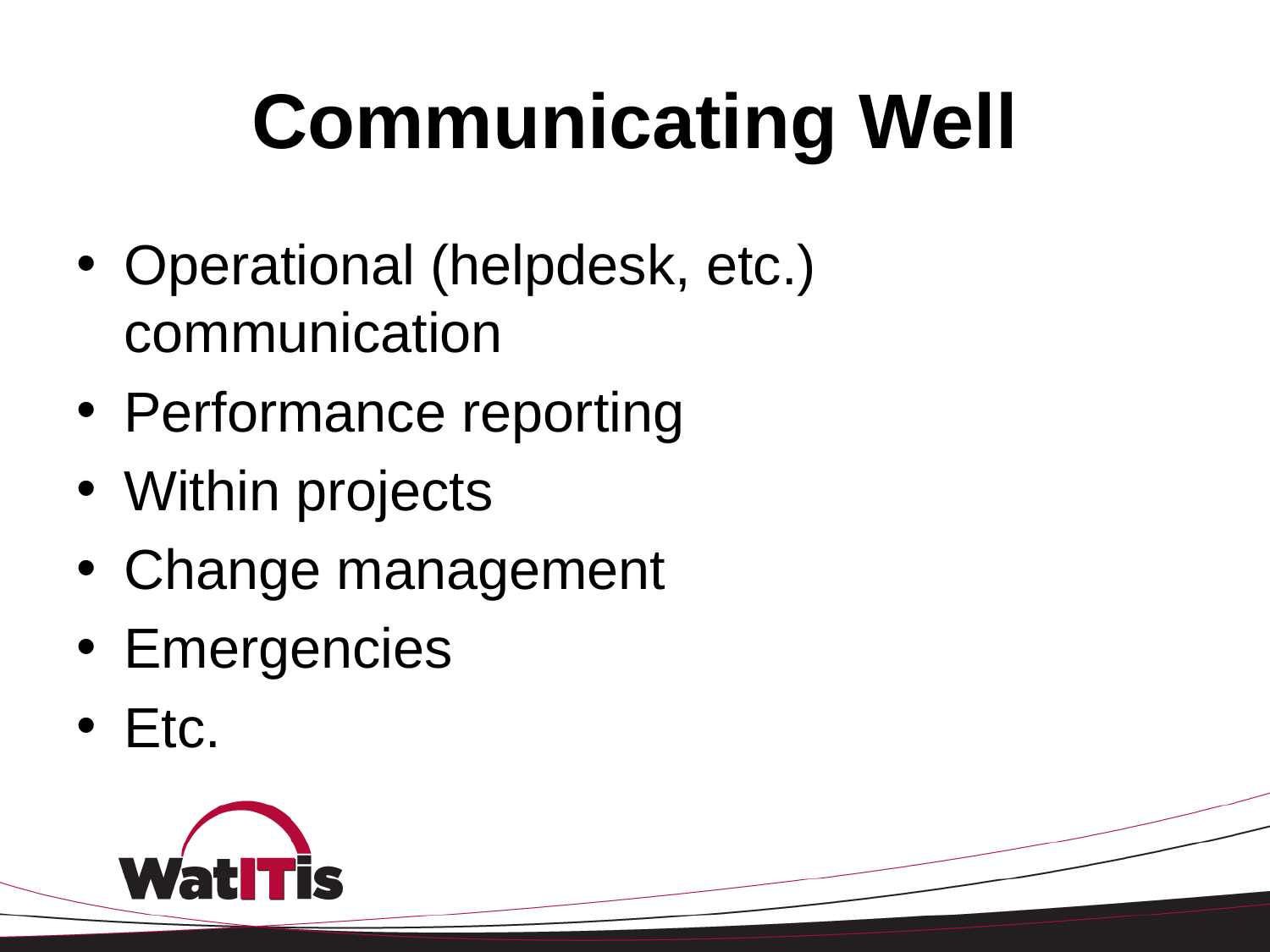

# Communicating Well
Operational (helpdesk, etc.) communication
Performance reporting
Within projects
Change management
Emergencies
Etc.